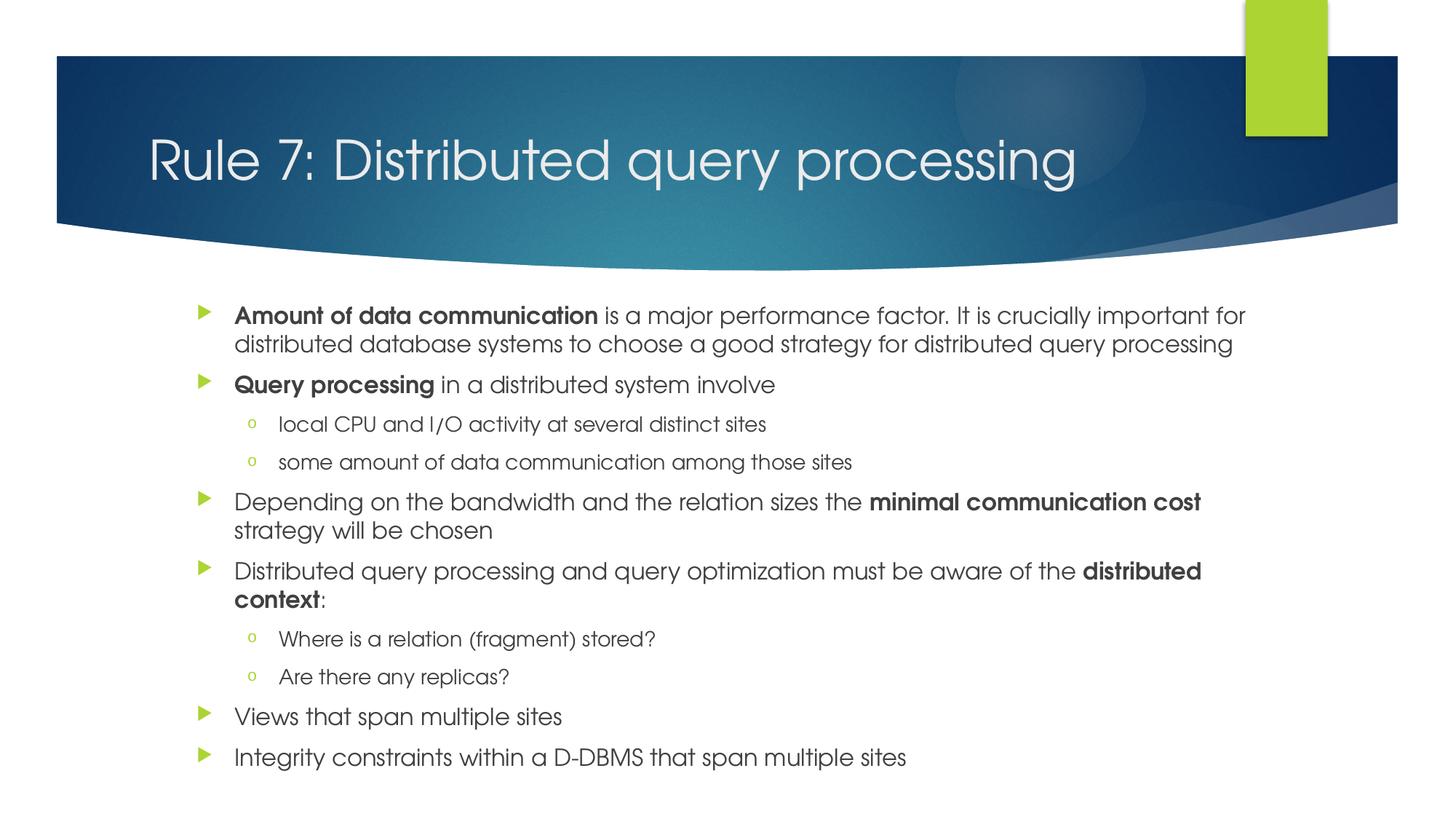

# Rule 7: Distributed query processing
Amount of data communication is a major performance factor. It is crucially important for distributed database systems to choose a good strategy for distributed query processing
Query processing in a distributed system involve
local CPU and I/O activity at several distinct sites
some amount of data communication among those sites
Depending on the bandwidth and the relation sizes the minimal communication cost strategy will be chosen
Distributed query processing and query optimization must be aware of the distributed context:
Where is a relation (fragment) stored?
Are there any replicas?
Views that span multiple sites
Integrity constraints within a D-DBMS that span multiple sites